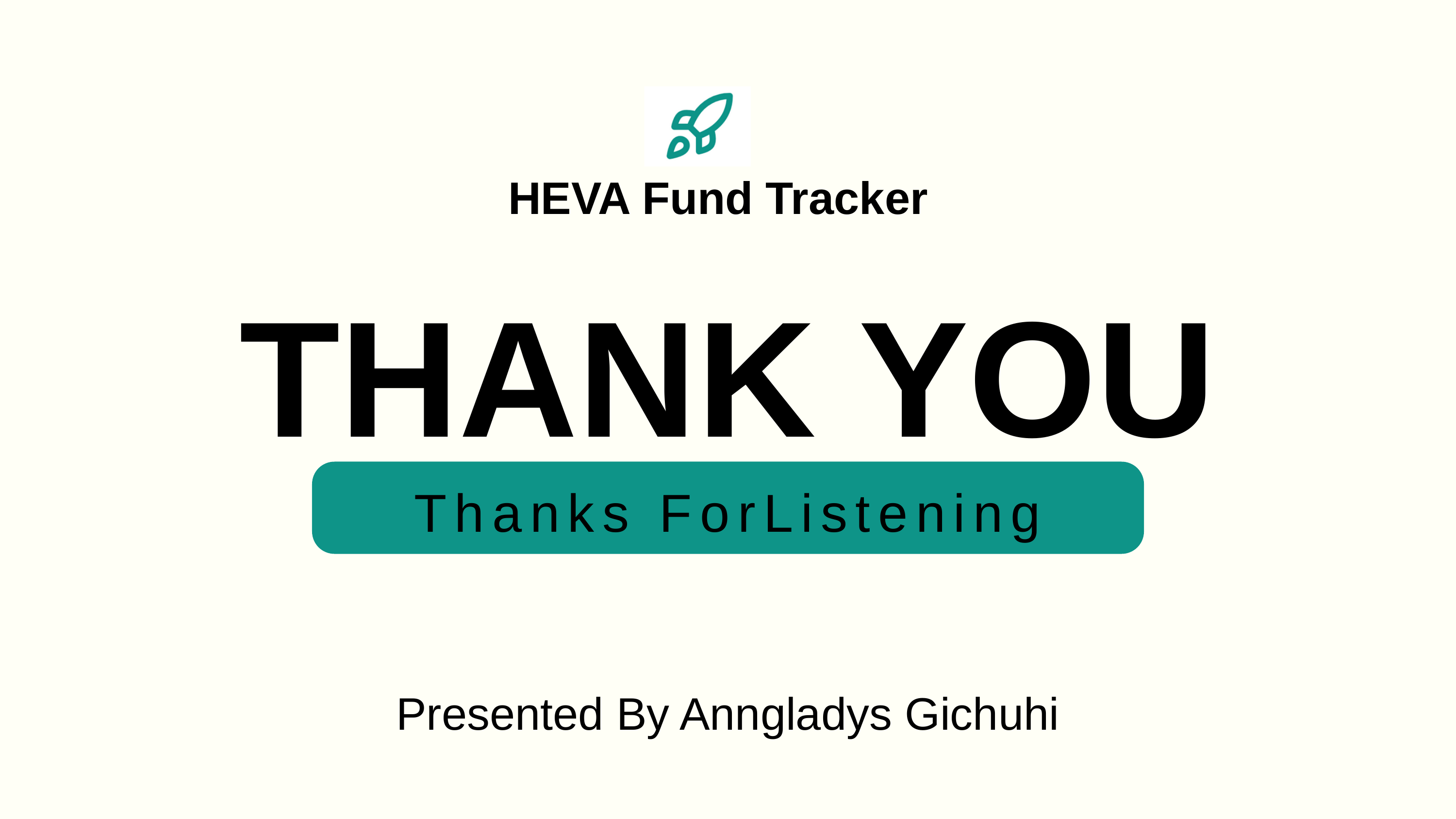

HEVA Fund Tracker
THANK YOU

Thanks ForListening
Presented By Anngladys Gichuhi